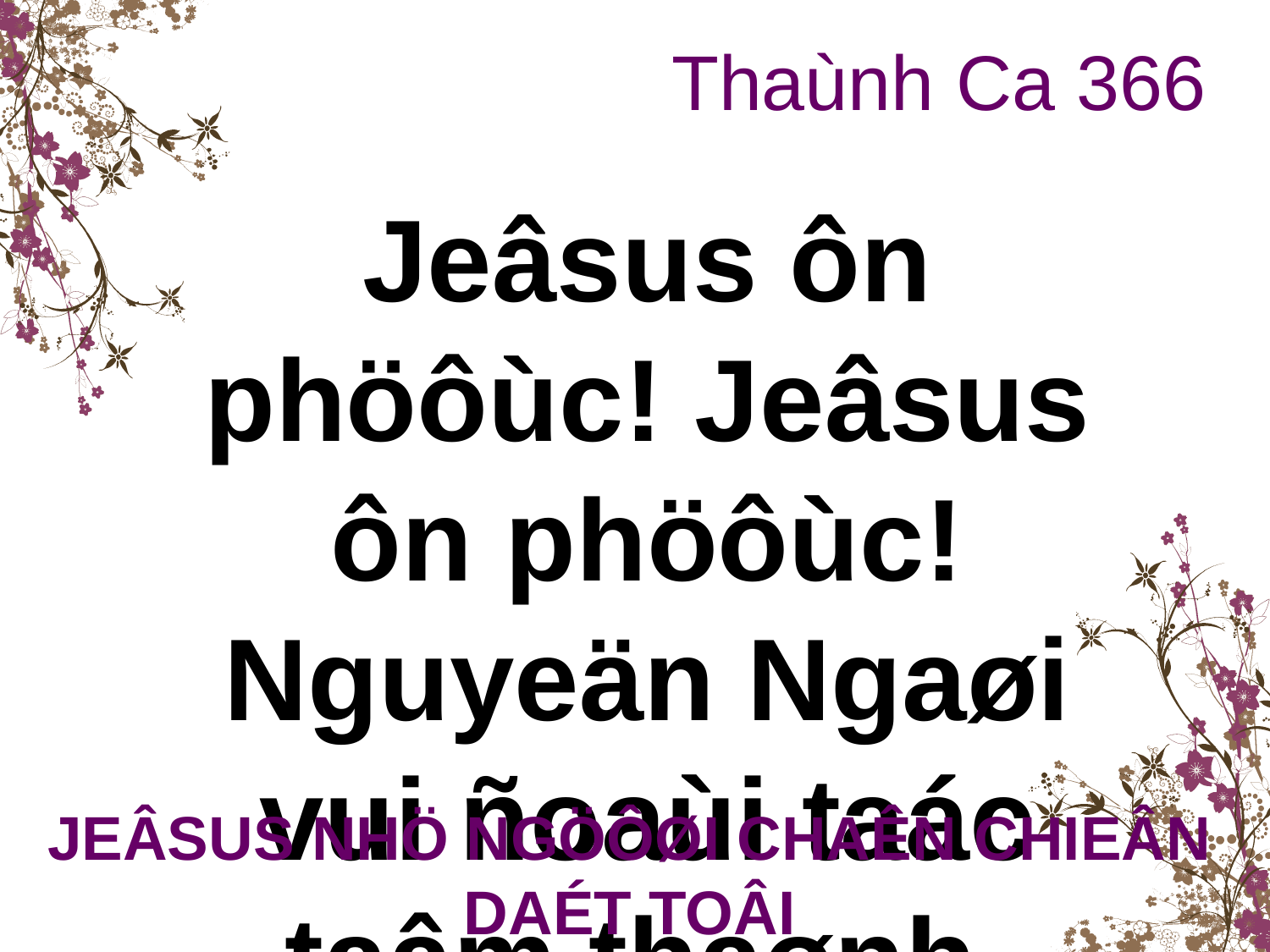

Thaùnh Ca 366
Jeâsus ôn phöôùc! Jeâsus ôn phöôùc! Nguyeän Ngaøi vui ñoaùi taác taâm thaønh.
JEÂSUS NHÖ NGÖÔØI CHAÊN CHIEÂN DAÉT TOÂI